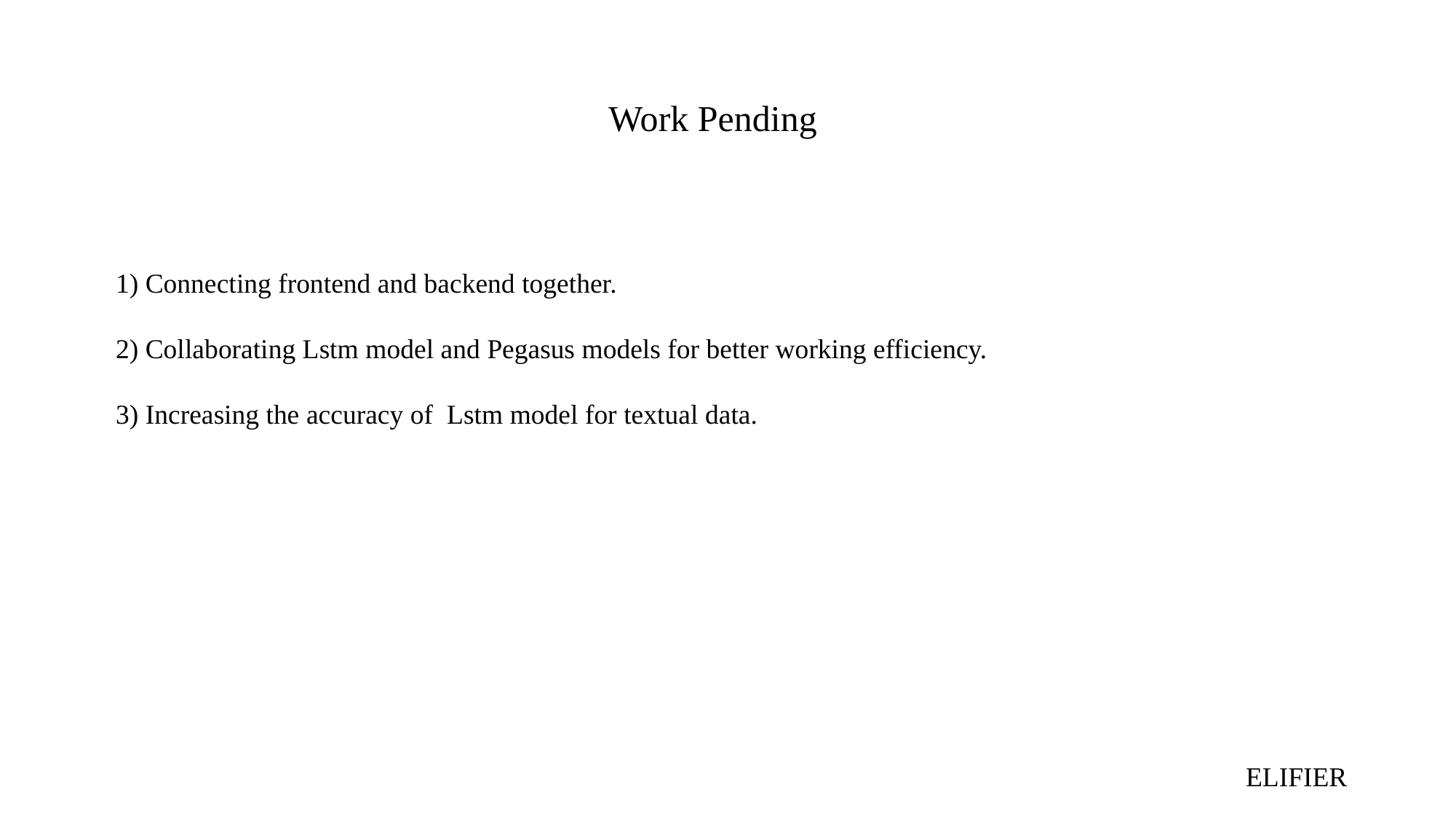

# Work Pending

1) Connecting frontend and backend together.

2) Collaborating Lstm model and Pegasus models for better working efficiency.

3) Increasing the accuracy of  Lstm model for textual data.

ELIFIER